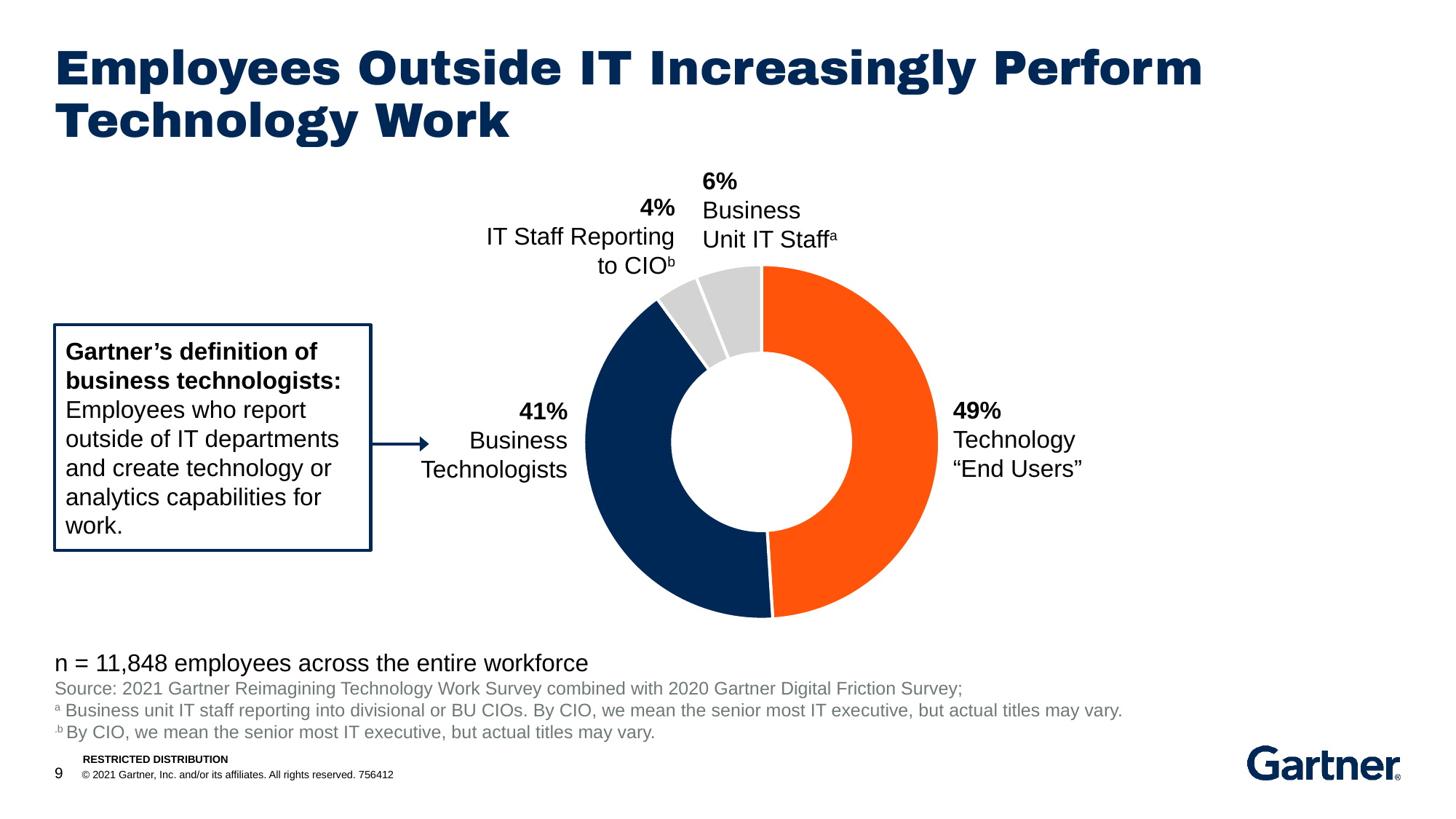

# Employees Outside IT Increasingly Perform Technology Work
6%
Business Unit IT Staffa
4%
IT Staff Reporting to CIOb

### Chart

| Category | Column2 |
|---|---|
|  | 0.49 |
|  | 0.41 |
|  | 0.04 |
|  | 0.06 |
Gartner’s definition of business technologists: Employees who report outside of IT departments and create technology or analytics capabilities for work.
49%
Technology “End Users”
41%
Business Technologists
n = 11,848 employees across the entire workforce
Source: 2021 Gartner Reimagining Technology Work Survey combined with 2020 Gartner Digital Friction Survey;
a Business unit IT staff reporting into divisional or BU CIOs. By CIO, we mean the senior most IT executive, but actual titles may vary.
.b By CIO, we mean the senior most IT executive, but actual titles may vary.